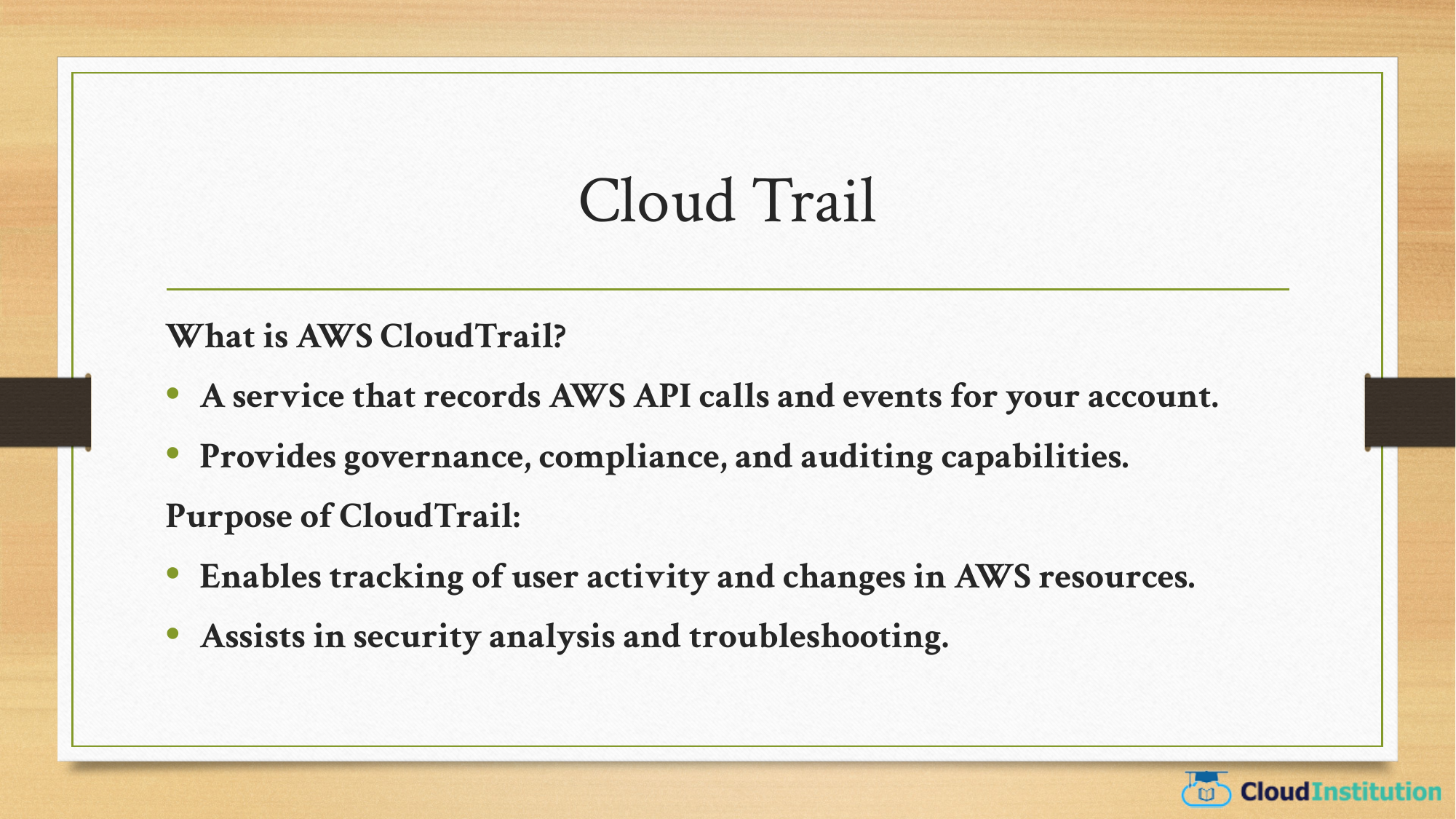

# Cloud Trail
What is AWS CloudTrail?
A service that records AWS API calls and events for your account.
Provides governance, compliance, and auditing capabilities.
Purpose of CloudTrail:
Enables tracking of user activity and changes in AWS resources.
Assists in security analysis and troubleshooting.